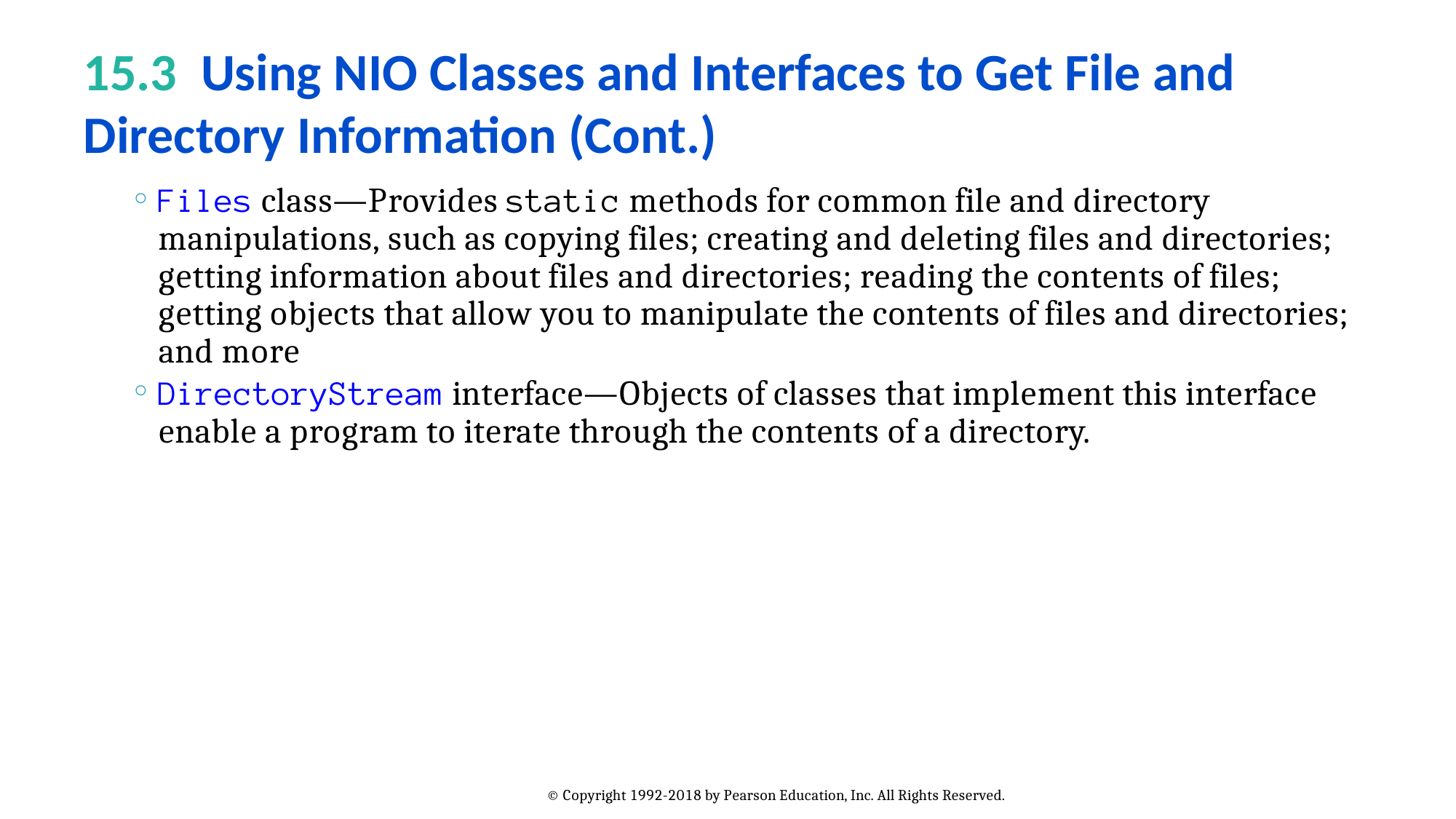

# 15.3  Using NIO Classes and Interfaces to Get File and Directory Information (Cont.)
Files class—Provides static methods for common file and directory manipulations, such as copying files; creating and deleting files and directories; getting information about files and directories; reading the contents of files; getting objects that allow you to manipulate the contents of files and directories; and more
DirectoryStream interface—Objects of classes that implement this interface enable a program to iterate through the contents of a directory.
© Copyright 1992-2018 by Pearson Education, Inc. All Rights Reserved.